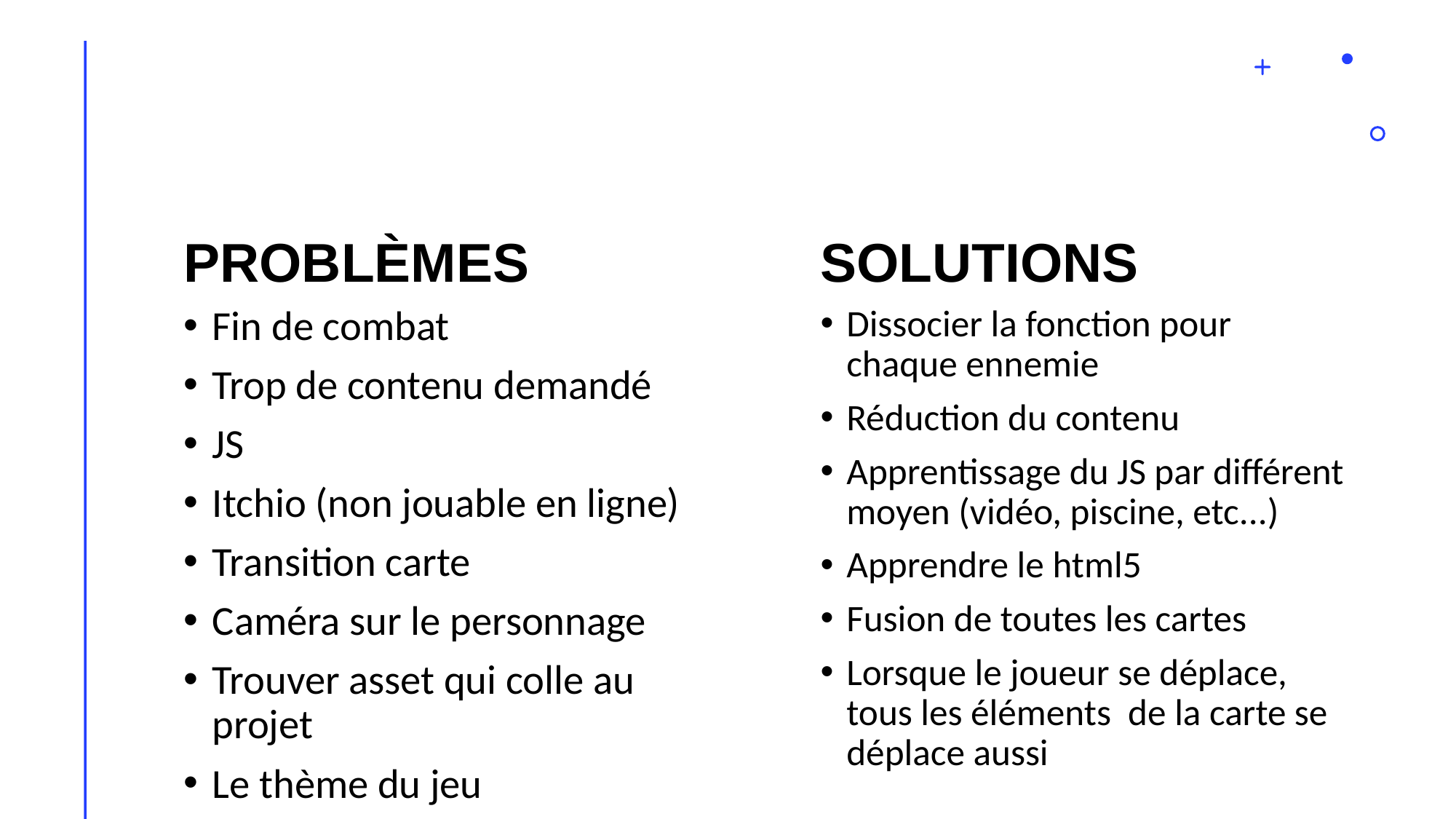

PROBLÈMES
SOLUTIONS
Fin de combat
Trop de contenu demandé
JS
Itchio (non jouable en ligne)
Transition carte
Caméra sur le personnage
Trouver asset qui colle au projet
Le thème du jeu
Dissocier la fonction pour chaque ennemie
Réduction du contenu
Apprentissage du JS par différent moyen (vidéo, piscine, etc...)
Apprendre le html5
Fusion de toutes les cartes
Lorsque le joueur se déplace, tous les éléments  de la carte se déplace aussi